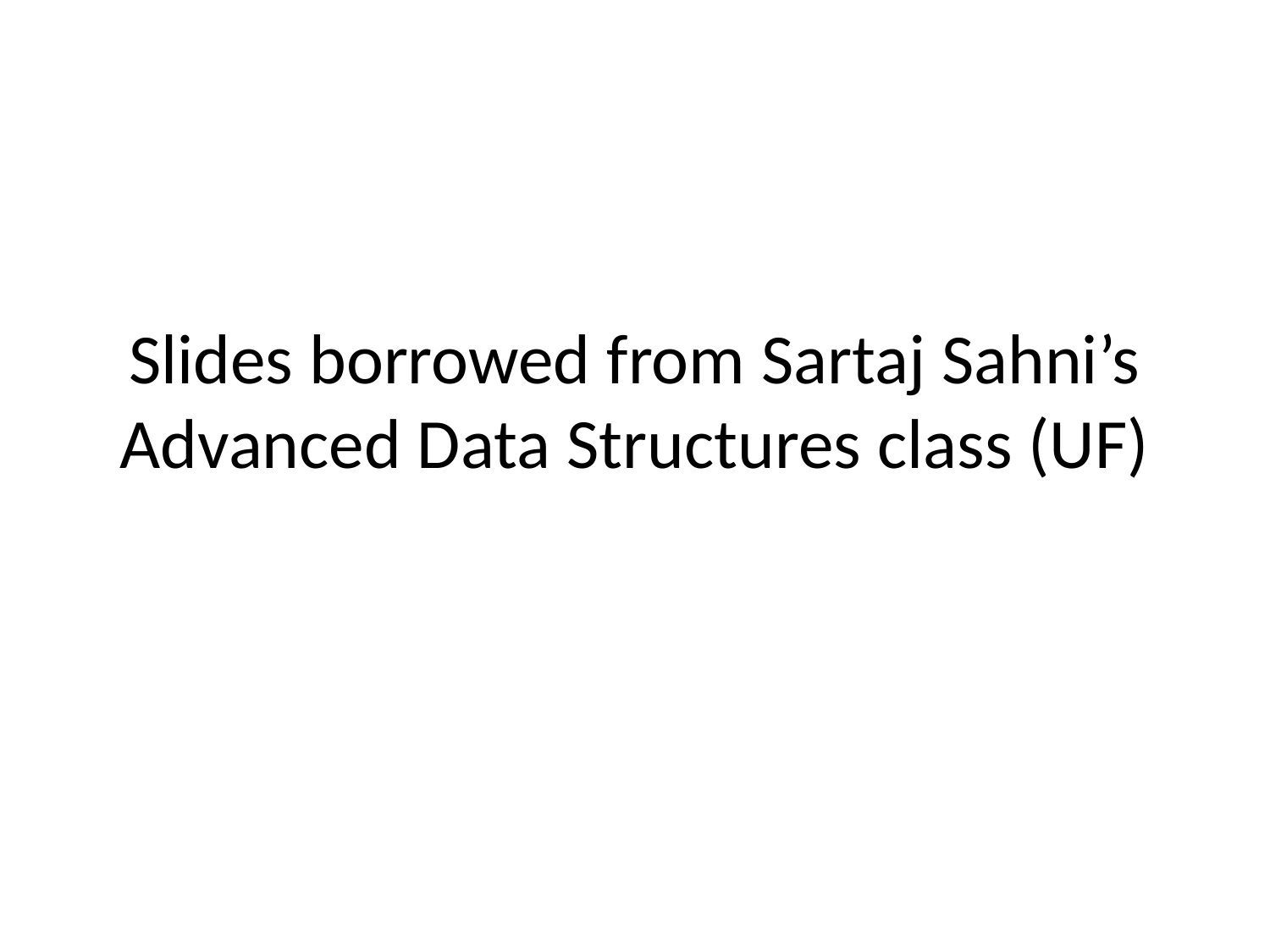

# Slides borrowed from Sartaj Sahni’s Advanced Data Structures class (UF)